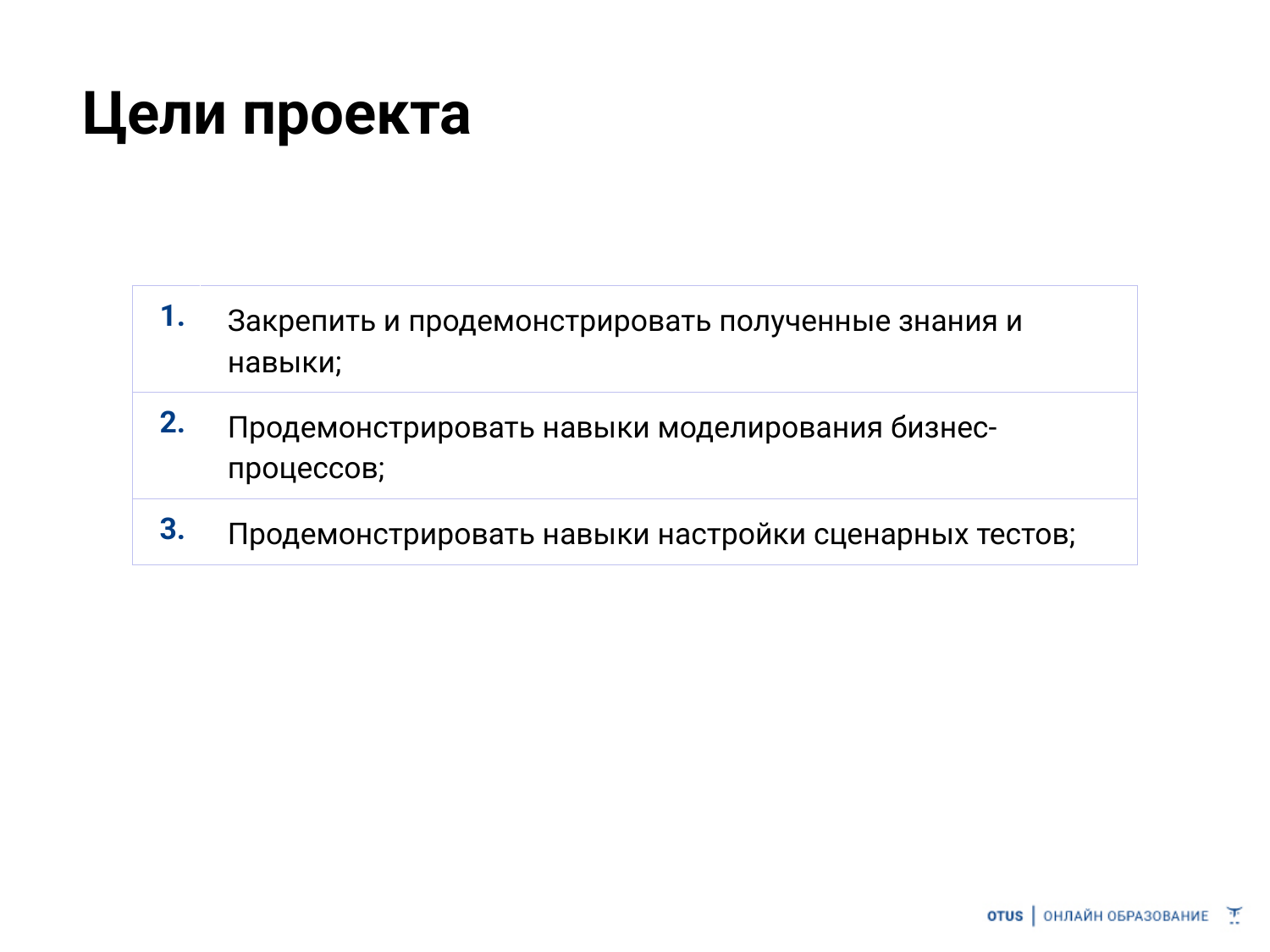

# Цели проекта
| 1. | Закрепить и продемонстрировать полученные знания и навыки; |
| --- | --- |
| 2. | Продемонстрировать навыки моделирования бизнес-процессов; |
| 3. | Продемонстрировать навыки настройки сценарных тестов; |